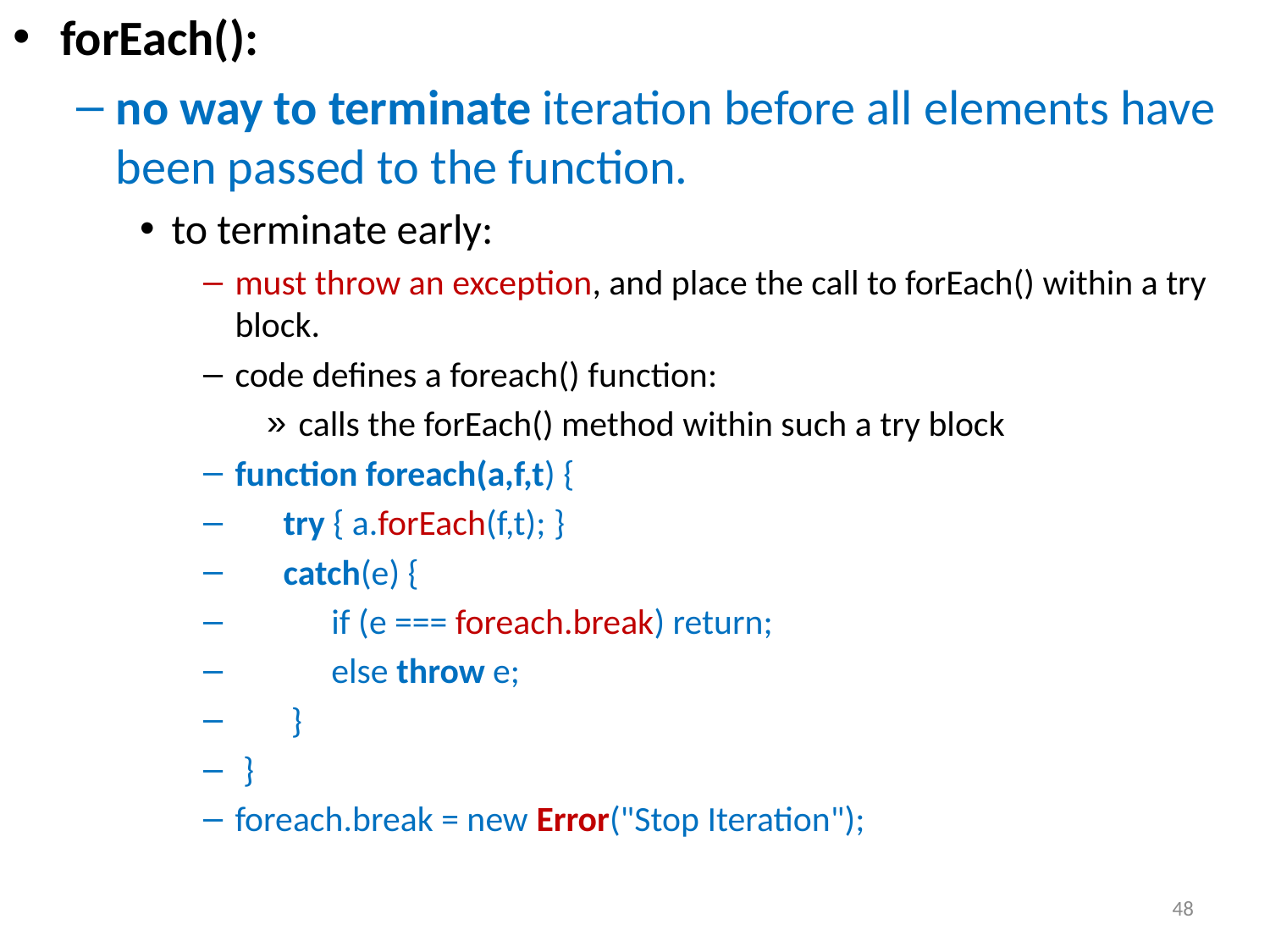

forEach():
no way to terminate iteration before all elements have been passed to the function.
to terminate early:
must throw an exception, and place the call to forEach() within a try block.
code defines a foreach() function:
calls the forEach() method within such a try block
function foreach(a,f,t) {
      try { a.forEach(f,t); }
      catch(e) {
            if (e === foreach.break) return;
            else throw e;
       }
 }
foreach.break = new Error("Stop Iteration");

48